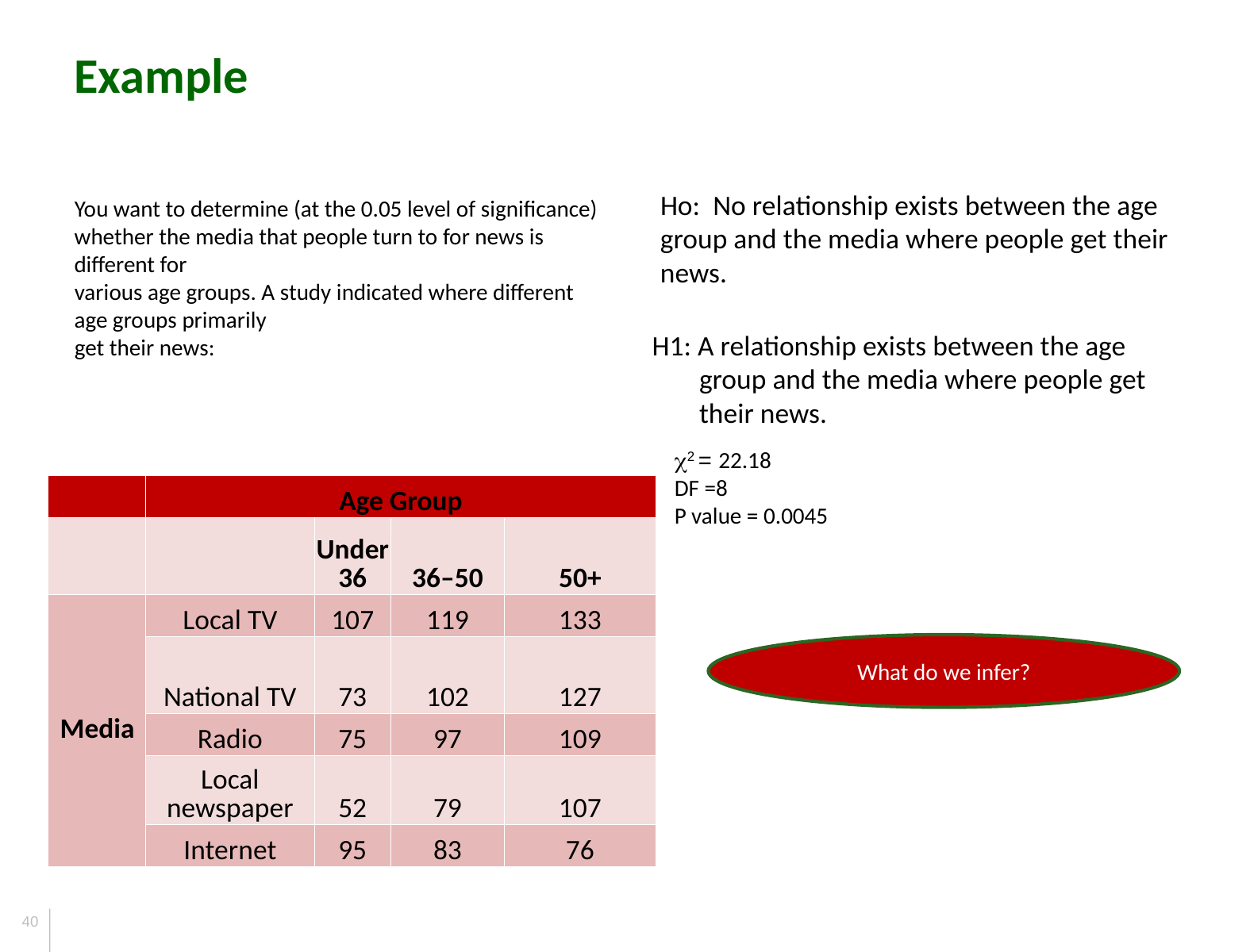

Example
Ho:  No relationship exists between the age group and the media where people get their news.
H1: A relationship exists between the age group and the media where people get their news.
You want to determine (at the 0.05 level of significance) whether the media that people turn to for news is different for
various age groups. A study indicated where different age groups primarily
get their news:
χ2 = 22.18
DF =8
P value = 0.0045
|  | Age Group |  |  |  |
| --- | --- | --- | --- | --- |
|  |  | Under 36 | 36–50 | 50+ |
| Media | Local TV | 107 | 119 | 133 |
|  | National TV | 73 | 102 | 127 |
|  | Radio | 75 | 97 | 109 |
|  | Local newspaper | 52 | 79 | 107 |
|  | Internet | 95 | 83 | 76 |
What do we infer?